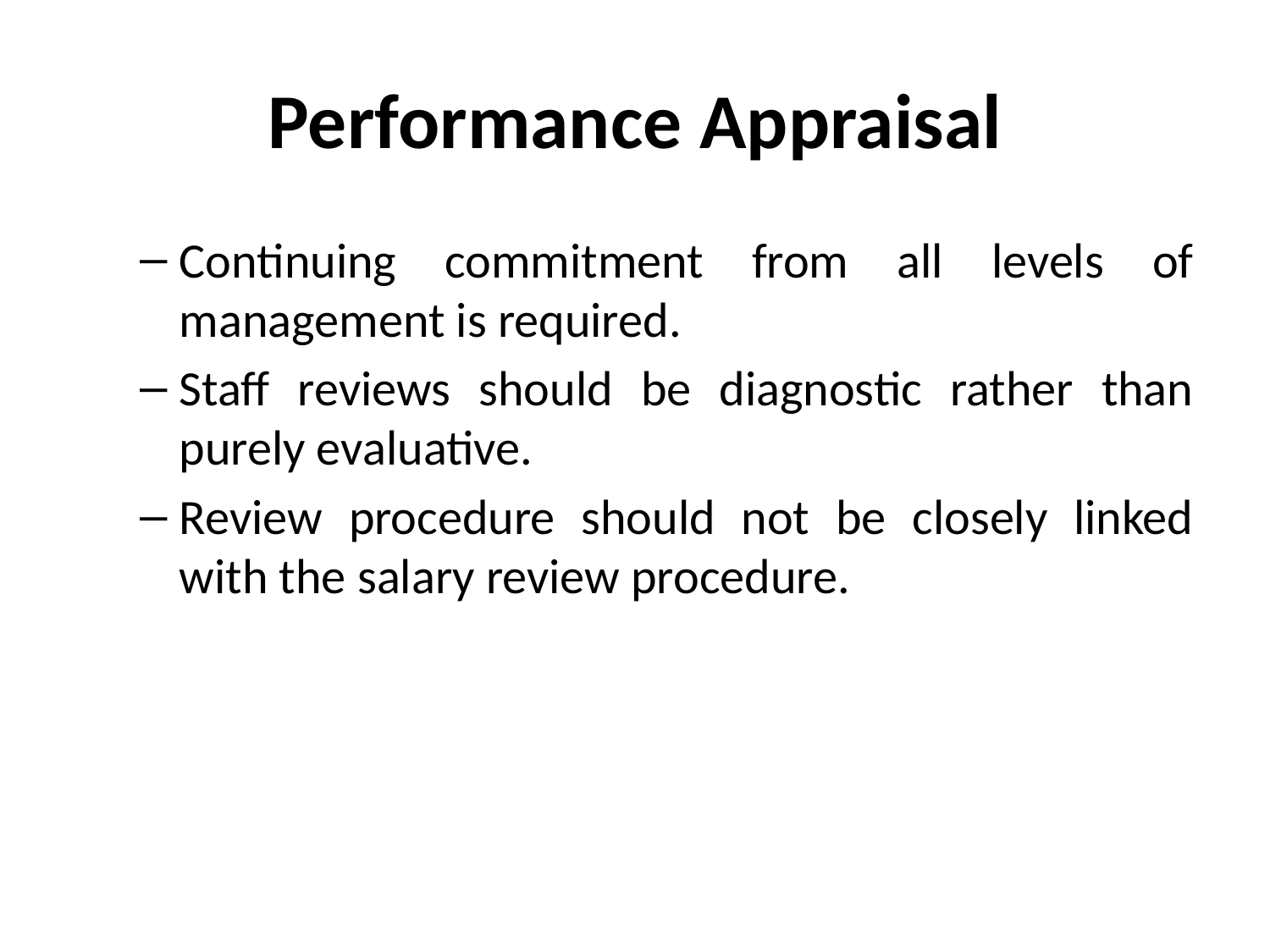

# Performance Appraisal
Continuing commitment from all levels of management is required.
Staff reviews should be diagnostic rather than purely evaluative.
Review procedure should not be closely linked with the salary review procedure.